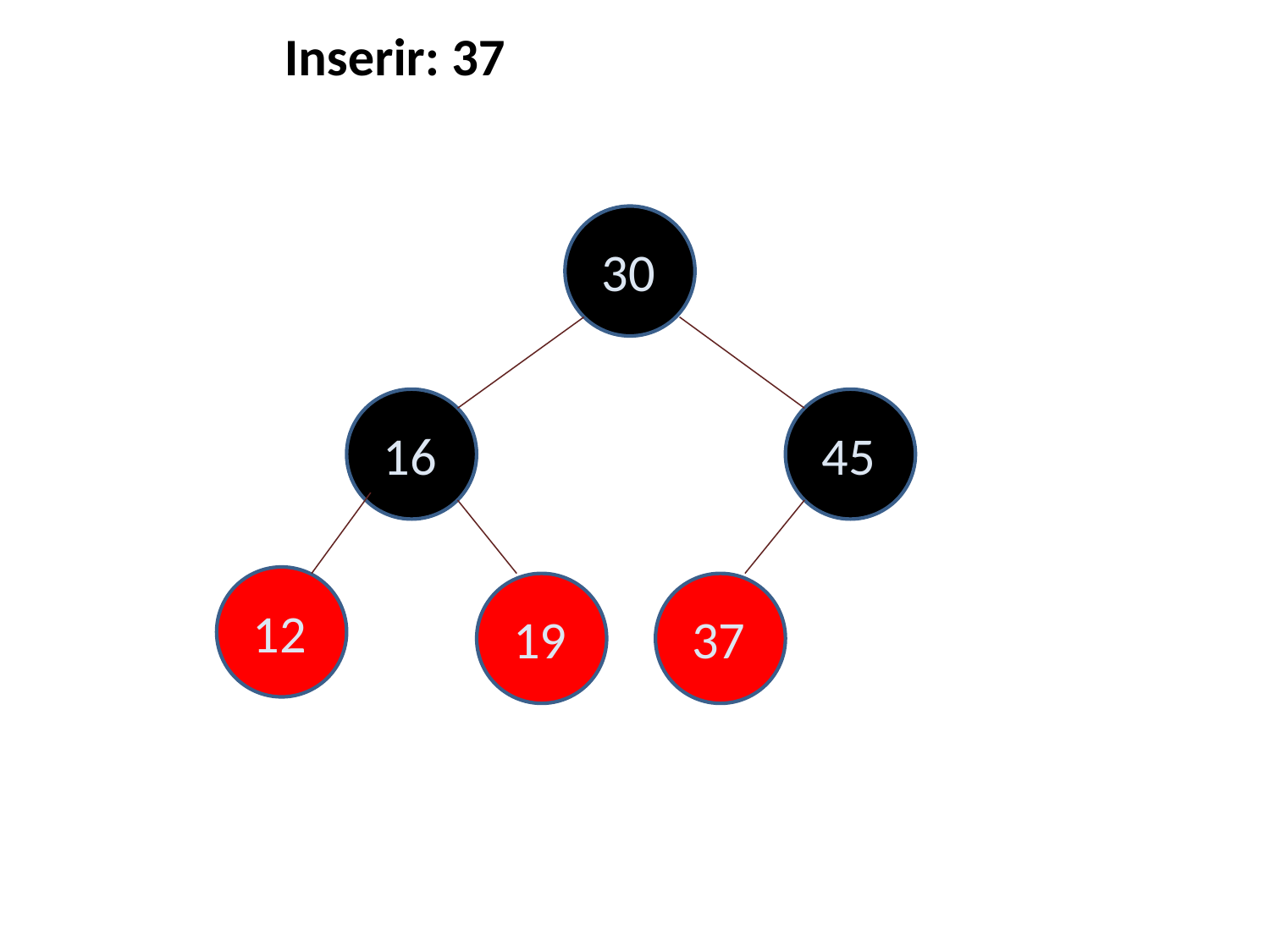

Inserir: 37

30

16
45

12
19
37